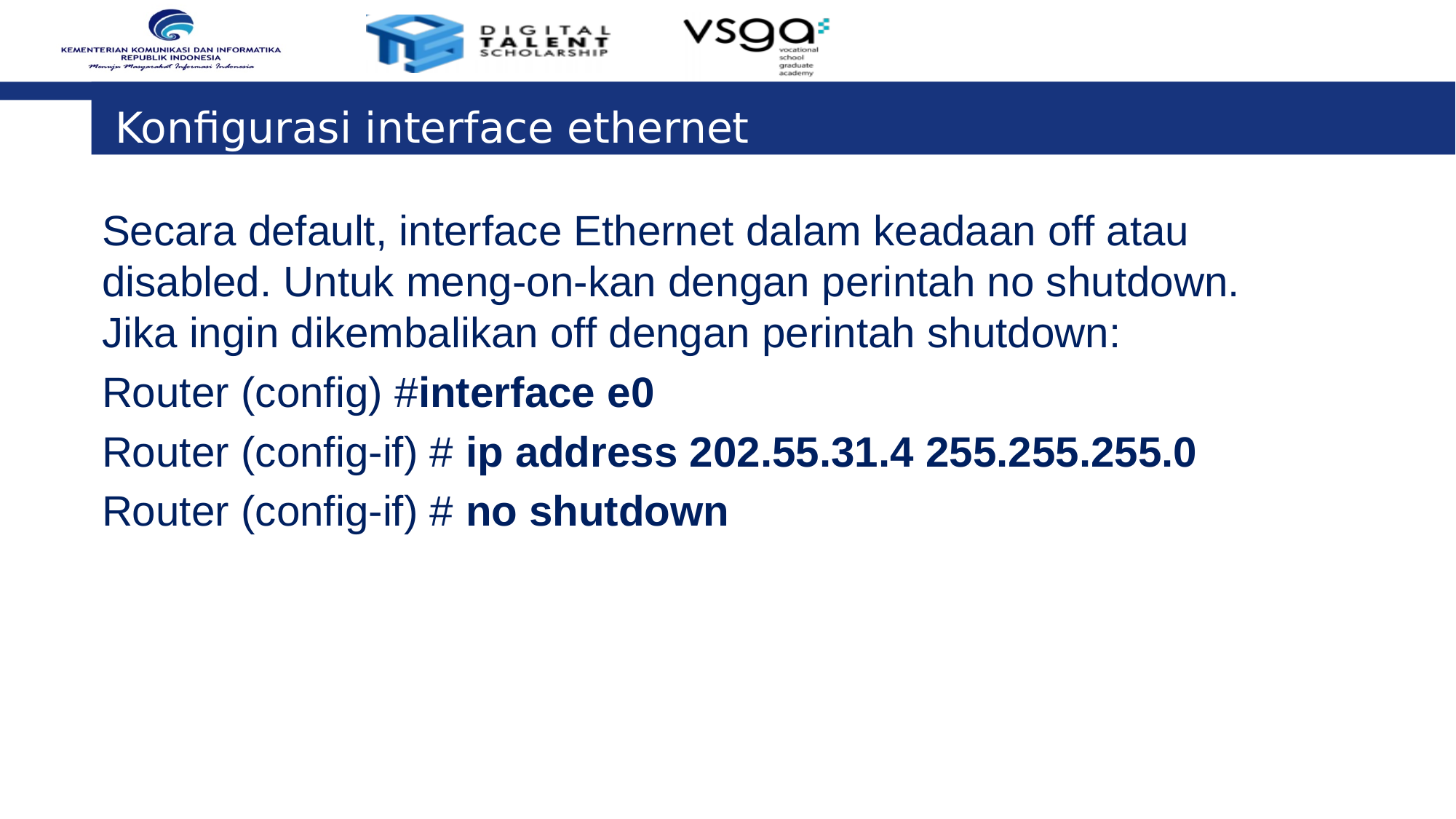

Konfigurasi interface ethernet
Secara default, interface Ethernet dalam keadaan off atau disabled. Untuk meng-on-kan dengan perintah no shutdown. Jika ingin dikembalikan off dengan perintah shutdown:
Router (config) #interface e0
Router (config-if) # ip address 202.55.31.4 255.255.255.0
Router (config-if) # no shutdown